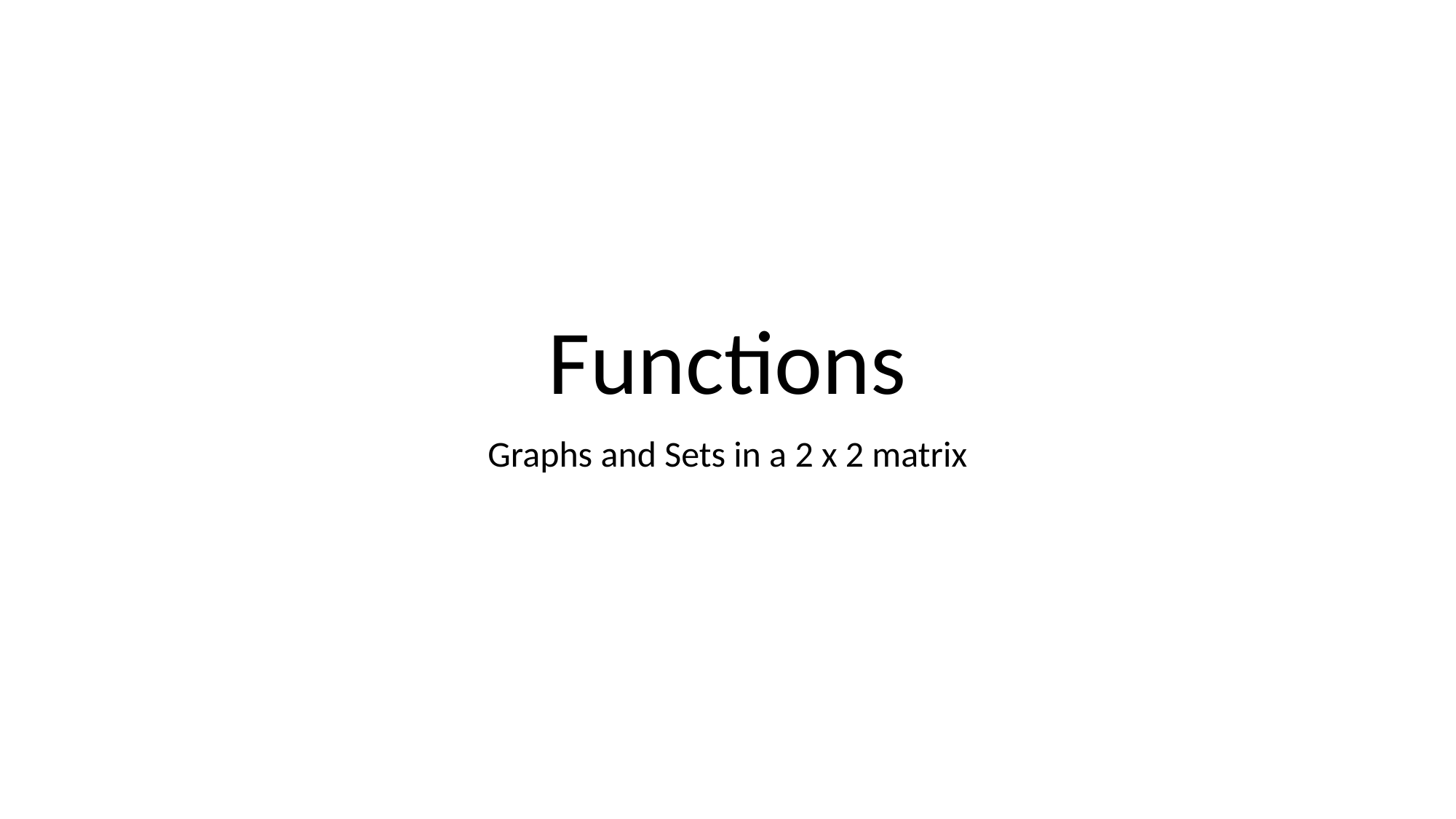

# Functions
Graphs and Sets in a 2 x 2 matrix